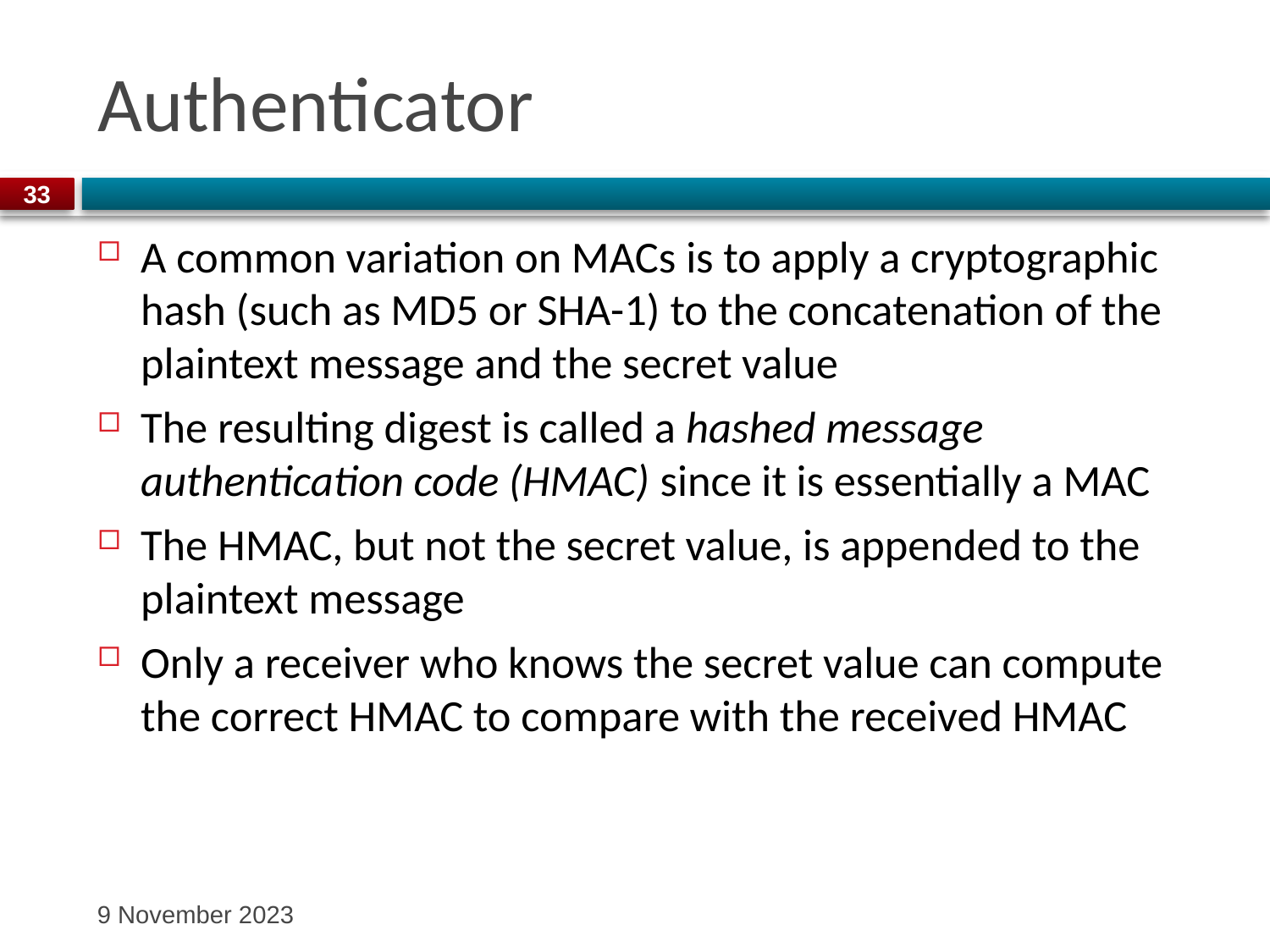

# Authenticator
33
A common variation on MACs is to apply a cryptographic hash (such as MD5 or SHA-1) to the concatenation of the plaintext message and the secret value
The resulting digest is called a hashed message authentication code (HMAC) since it is essentially a MAC
The HMAC, but not the secret value, is appended to the plaintext message
Only a receiver who knows the secret value can compute the correct HMAC to compare with the received HMAC
9 November 2023